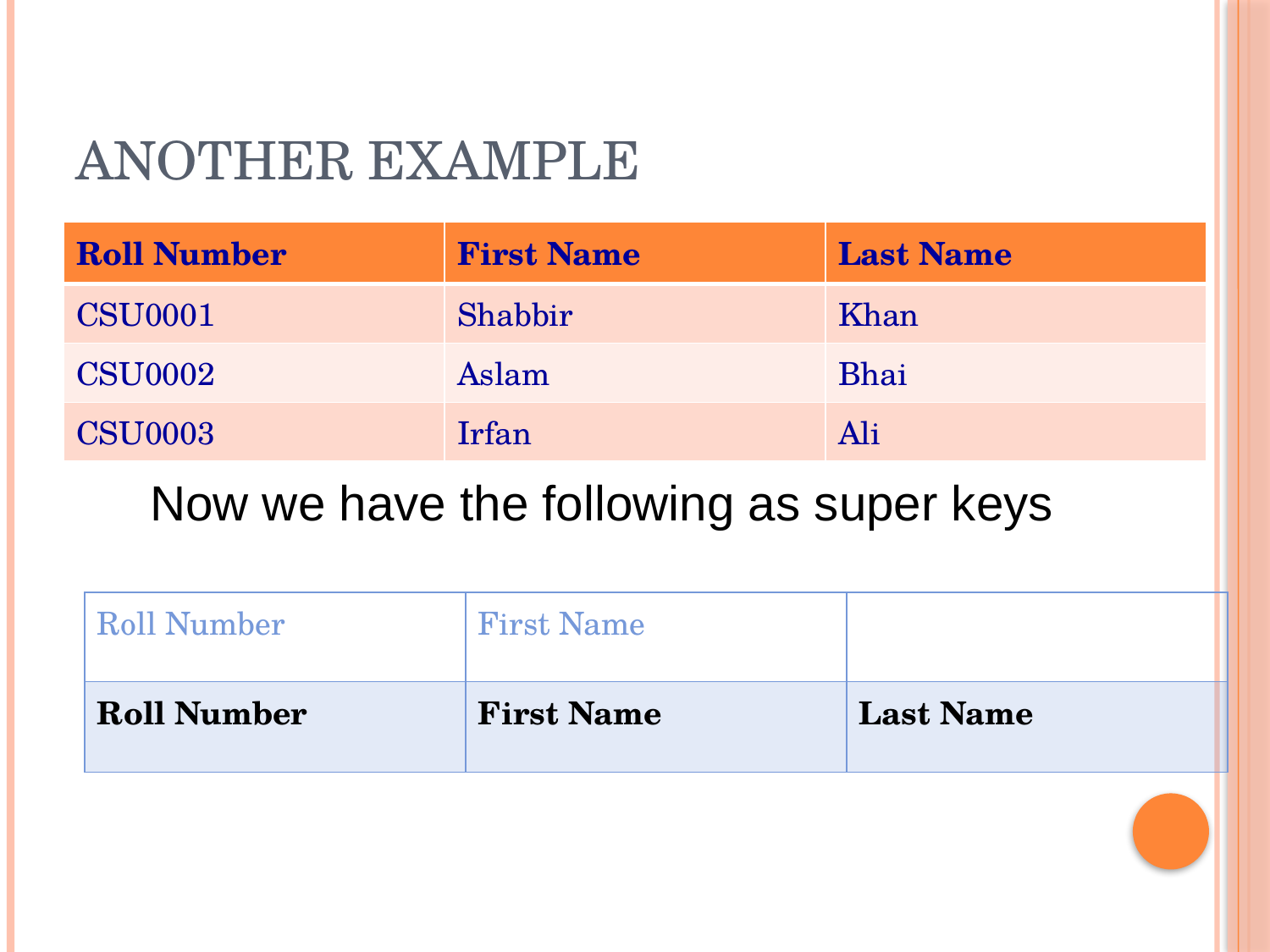

# Another Example
| Roll Number | First Name | Last Name |
| --- | --- | --- |
| CSU0001 | Shabbir | Khan |
| CSU0002 | Aslam | Bhai |
| CSU0003 | Irfan | Ali |
Now we have the following as super keys
| Roll Number | First Name |  |
| --- | --- | --- |
| Roll Number | First Name | Last Name |